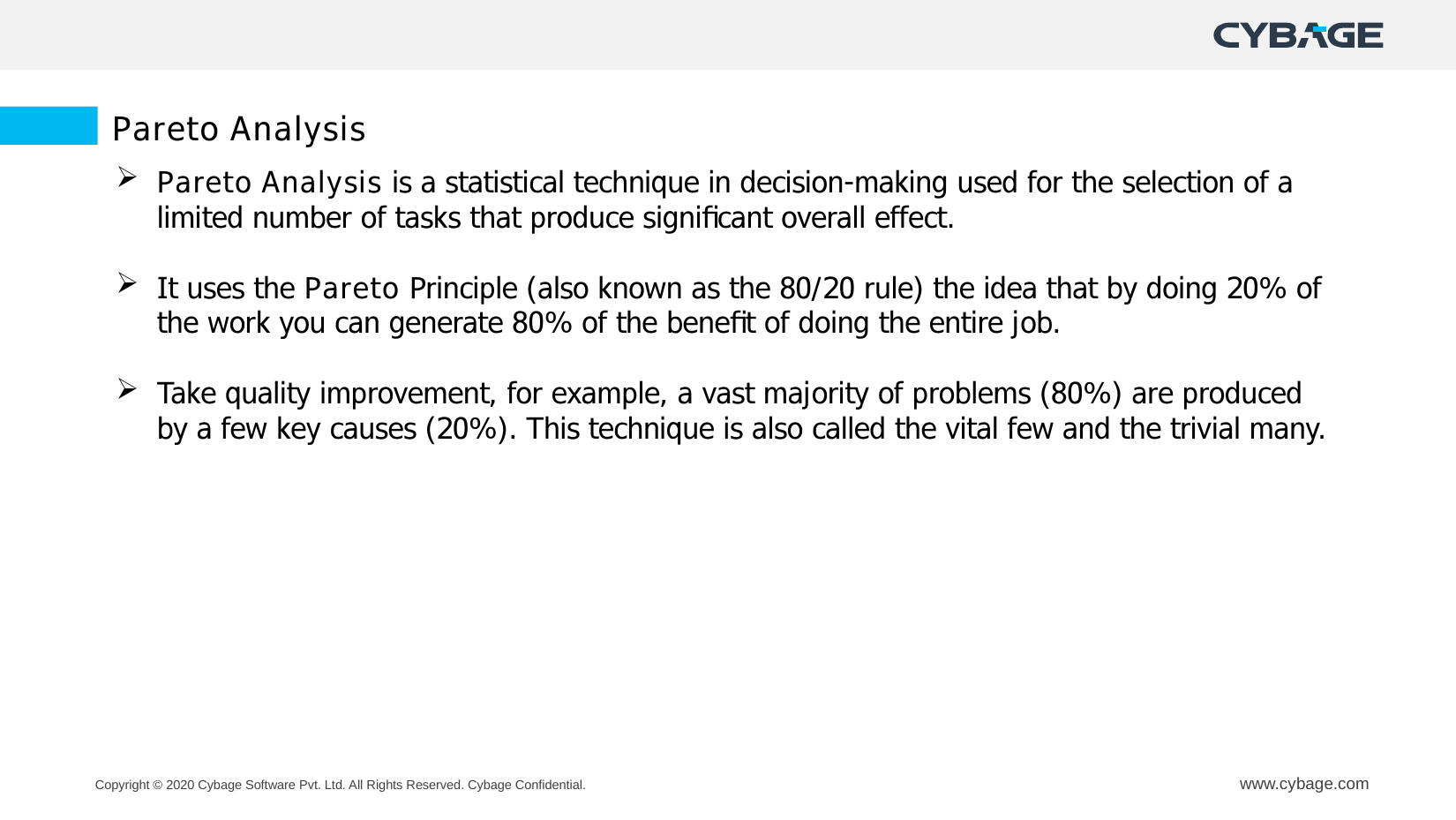

Pareto Analysis

Pareto Analysis is a statistical technique in decision-making used for the selection of a limited number of tasks that produce significant overall effect.

It uses the Pareto Principle (also known as the 80/20 rule) the idea that by doing 20% of the work you can generate 80% of the benefit of doing the entire job.

Take quality improvement, for example, a vast majority of problems (80%) are produced by a few key causes (20%). This technique is also called the vital few and the trivial many.